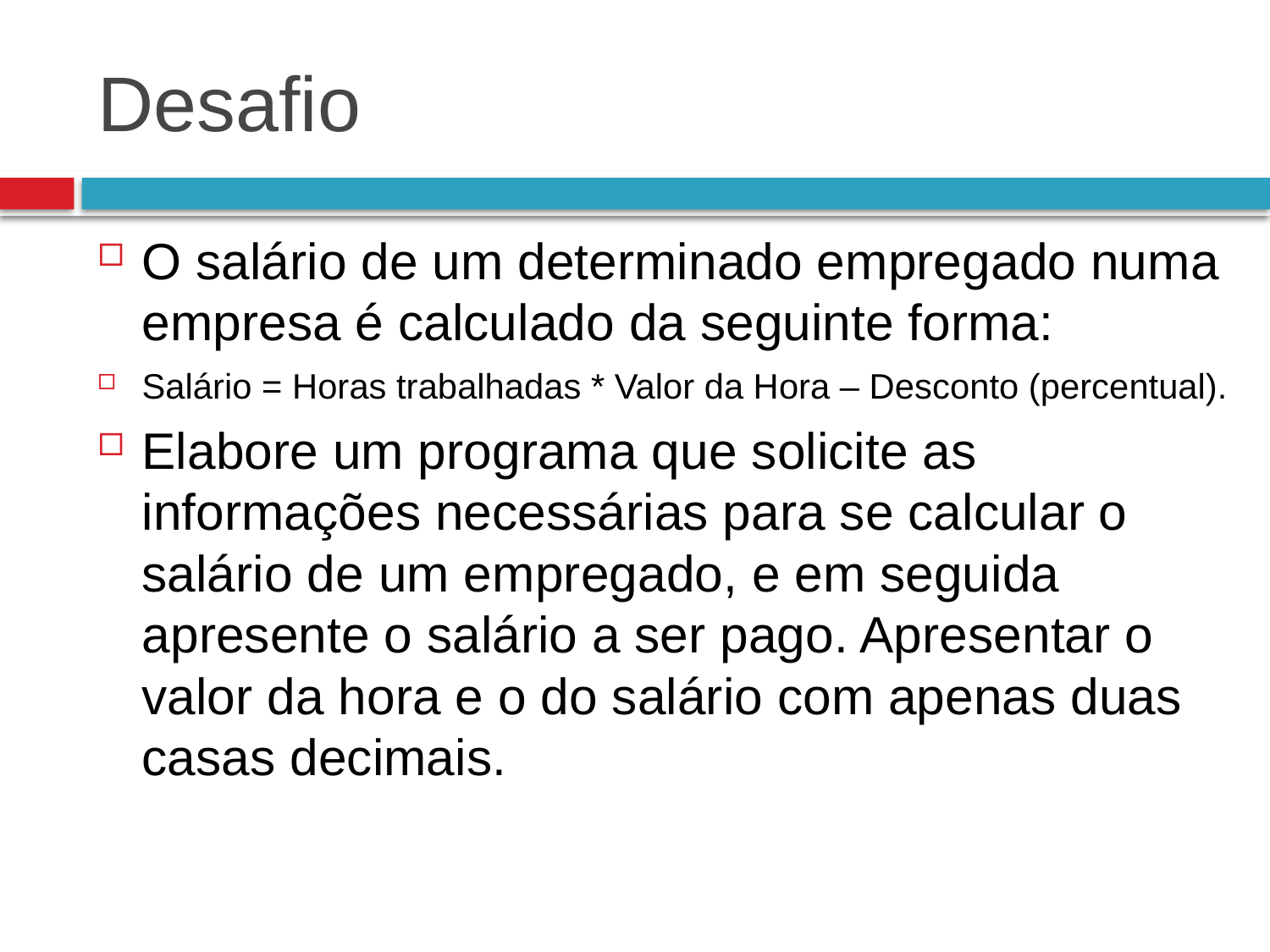

# Desafio
O salário de um determinado empregado numa empresa é calculado da seguinte forma:
Salário = Horas trabalhadas * Valor da Hora – Desconto (percentual).
Elabore um programa que solicite as informações necessárias para se calcular o salário de um empregado, e em seguida apresente o salário a ser pago. Apresentar o valor da hora e o do salário com apenas duas casas decimais.